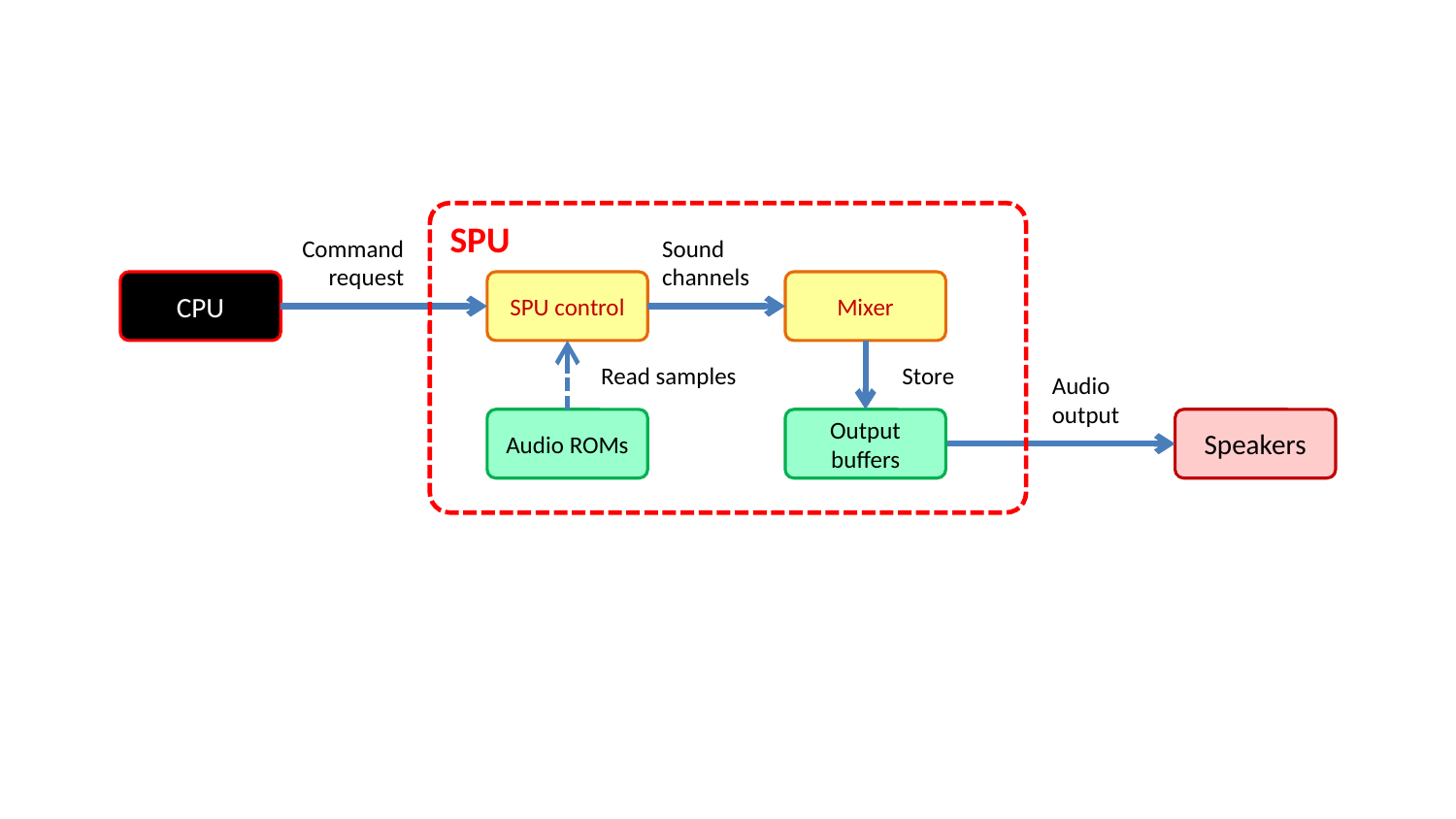

SPU
Command request
Sound channels
CPU
SPU control
Mixer
Read samples
Store
Audio output
Audio ROMs
Output buffers
Speakers